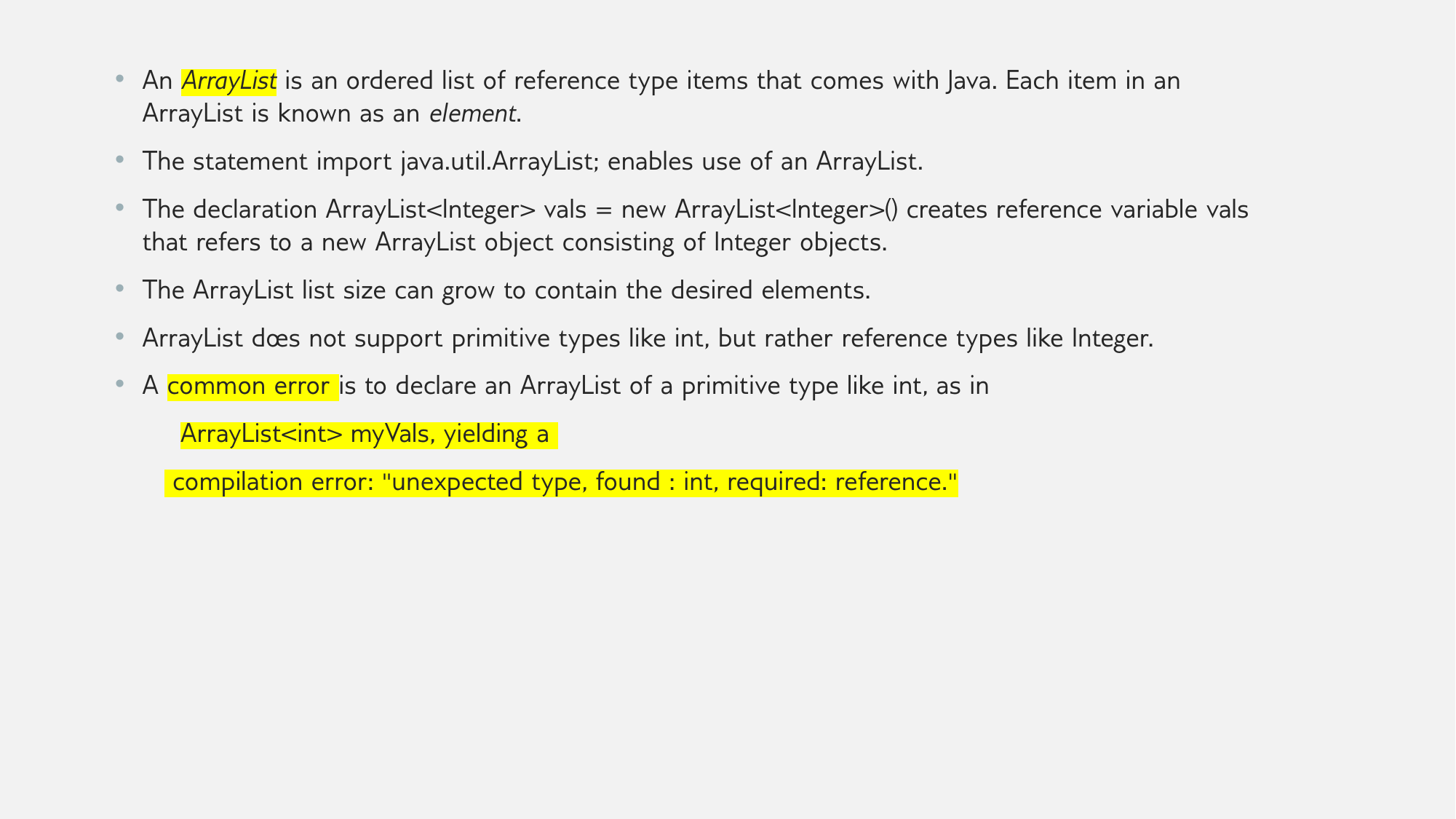

An ArrayList is an ordered list of reference type items that comes with Java. Each item in an ArrayList is known as an element.
The statement import java.util.ArrayList; enables use of an ArrayList.
The declaration ArrayList<Integer> vals = new ArrayList<Integer>() creates reference variable vals that refers to a new ArrayList object consisting of Integer objects.
The ArrayList list size can grow to contain the desired elements.
ArrayList does not support primitive types like int, but rather reference types like Integer.
A common error is to declare an ArrayList of a primitive type like int, as in
        ArrayList<int> myVals, yielding a
       compilation error: "unexpected type, found : int, required: reference."